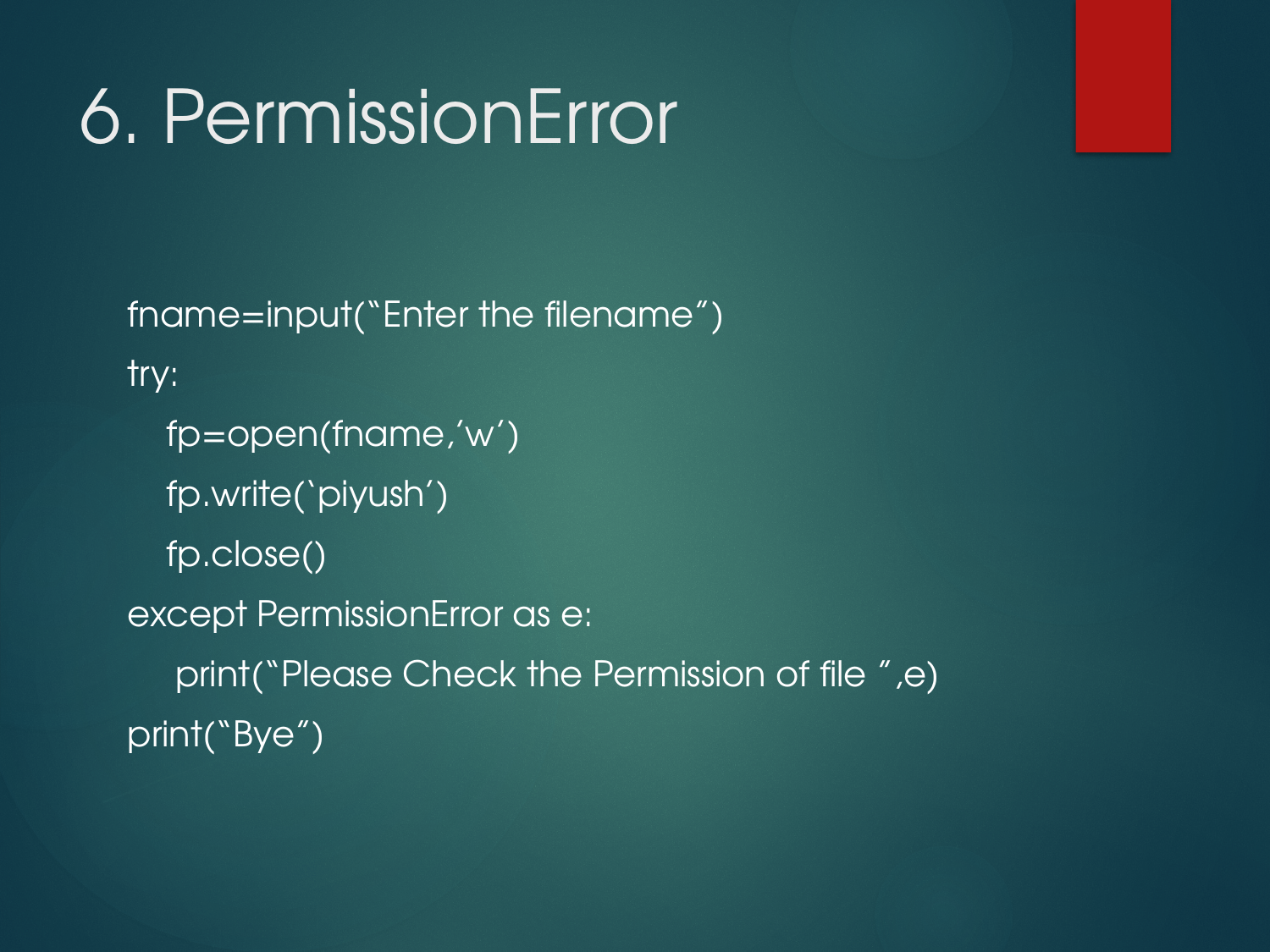

# 6. PermissionError
fname=input(“Enter the filename”)
try:
    fp=open(fname,’w’)
    fp.write(‘piyush’)
    fp.close()
except PermissionError as e:
	print(“Please Check the Permission of file ”,e)
print(“Bye”)